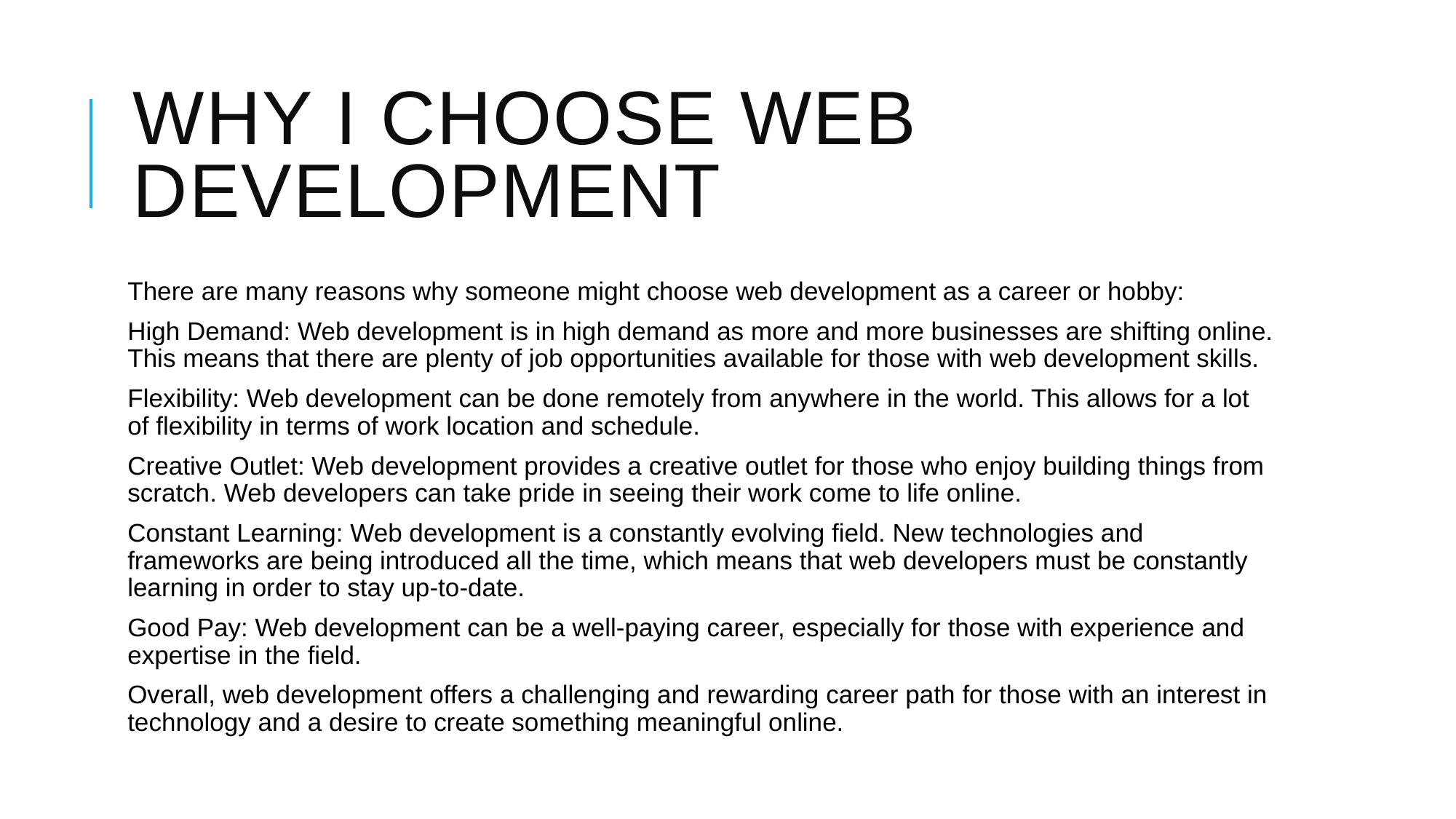

# Why I choose web development
There are many reasons why someone might choose web development as a career or hobby:
High Demand: Web development is in high demand as more and more businesses are shifting online. This means that there are plenty of job opportunities available for those with web development skills.
Flexibility: Web development can be done remotely from anywhere in the world. This allows for a lot of flexibility in terms of work location and schedule.
Creative Outlet: Web development provides a creative outlet for those who enjoy building things from scratch. Web developers can take pride in seeing their work come to life online.
Constant Learning: Web development is a constantly evolving field. New technologies and frameworks are being introduced all the time, which means that web developers must be constantly learning in order to stay up-to-date.
Good Pay: Web development can be a well-paying career, especially for those with experience and expertise in the field.
Overall, web development offers a challenging and rewarding career path for those with an interest in technology and a desire to create something meaningful online.